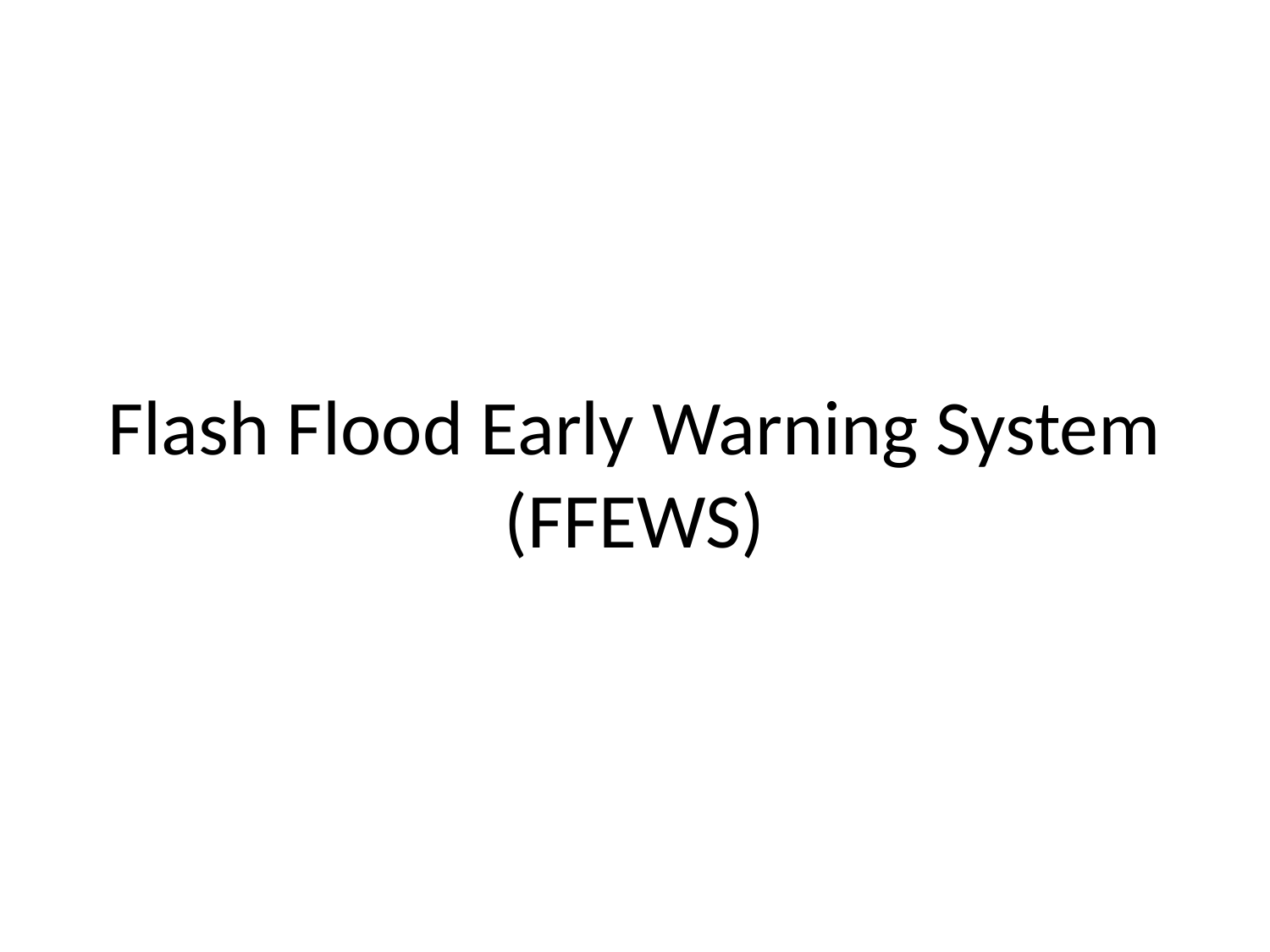

# Flash Flood Early Warning System (FFEWS)